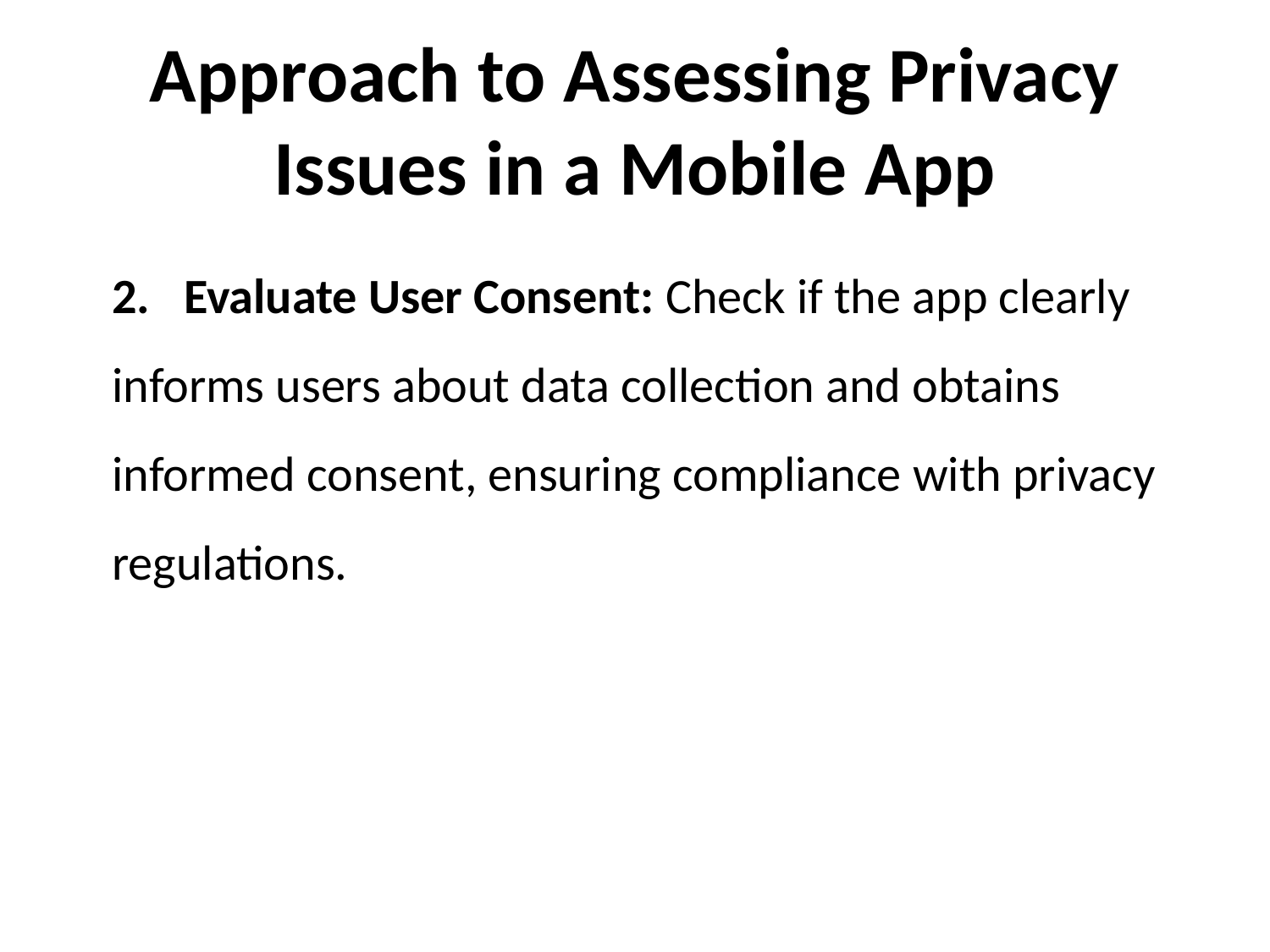

# Approach to Assessing Privacy Issues in a Mobile App
2.   Evaluate User Consent: Check if the app clearly informs users about data collection and obtains informed consent, ensuring compliance with privacy regulations.